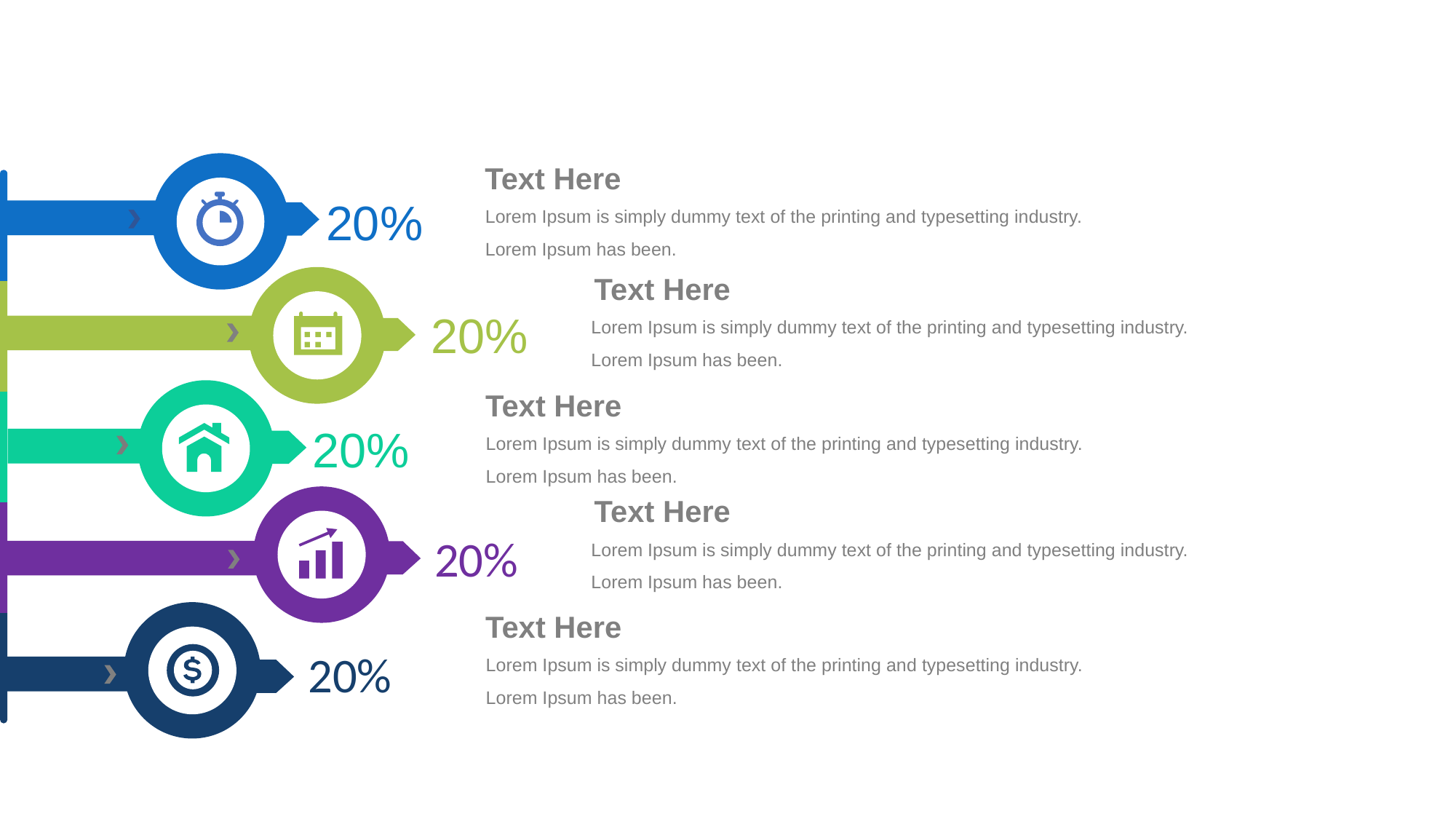

Text Here

20%
Lorem Ipsum is simply dummy text of the printing and typesetting industry. Lorem Ipsum has been.

Text Here

20%
Lorem Ipsum is simply dummy text of the printing and typesetting industry. Lorem Ipsum has been.

Text Here

20%
Lorem Ipsum is simply dummy text of the printing and typesetting industry. Lorem Ipsum has been.

Text Here

Lorem Ipsum is simply dummy text of the printing and typesetting industry. Lorem Ipsum has been.
20%

Text Here

Lorem Ipsum is simply dummy text of the printing and typesetting industry. Lorem Ipsum has been.
20%